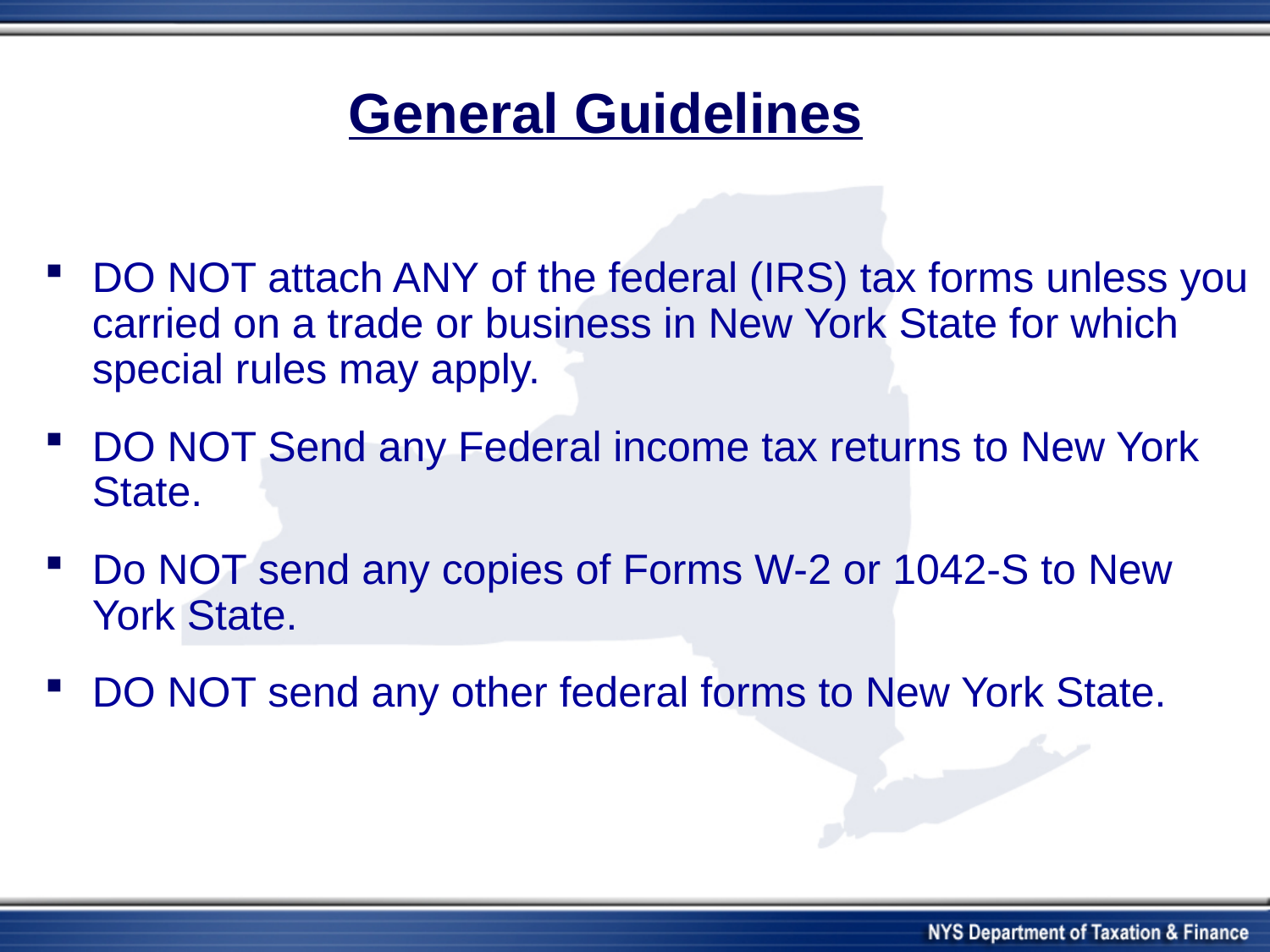

# General Guidelines
DO NOT attach ANY of the federal (IRS) tax forms unless you carried on a trade or business in New York State for which special rules may apply.
DO NOT Send any Federal income tax returns to New York State.
Do NOT send any copies of Forms W-2 or 1042-S to New York State.
DO NOT send any other federal forms to New York State.